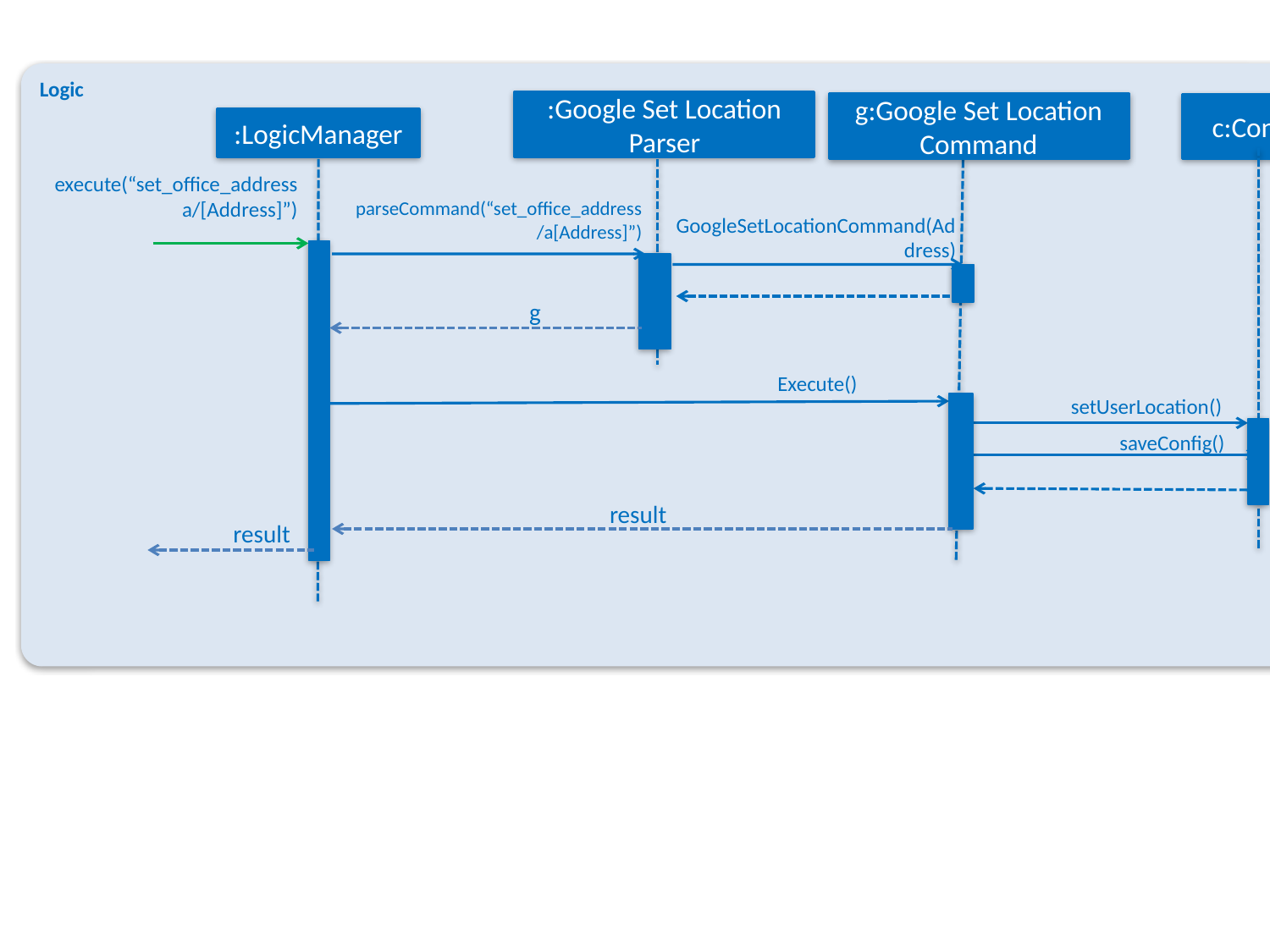

Logic
:Google Set Location Parser
g:Google Set Location Command
c:Config
:LogicManager
execute(“set_office_address a/[Address]”)
parseCommand(“set_office_address /a[Address]”)
GoogleSetLocationCommand(Address)

g
Execute()
setUserLocation()

saveConfig()
result
result